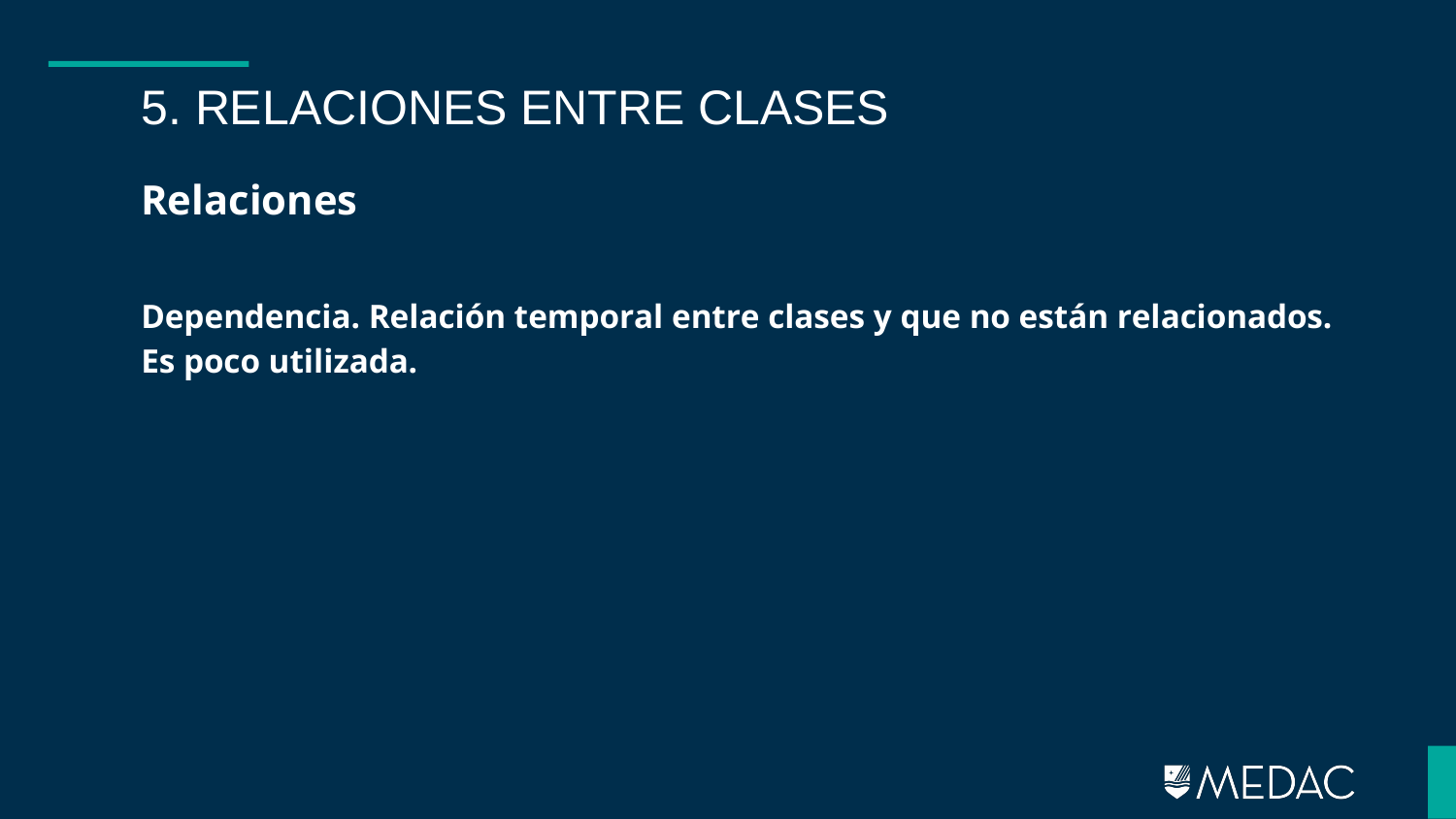

# 5. RELACIONES ENTRE CLASES
Relaciones
Dependencia. Relación temporal entre clases y que no están relacionados. Es poco utilizada.